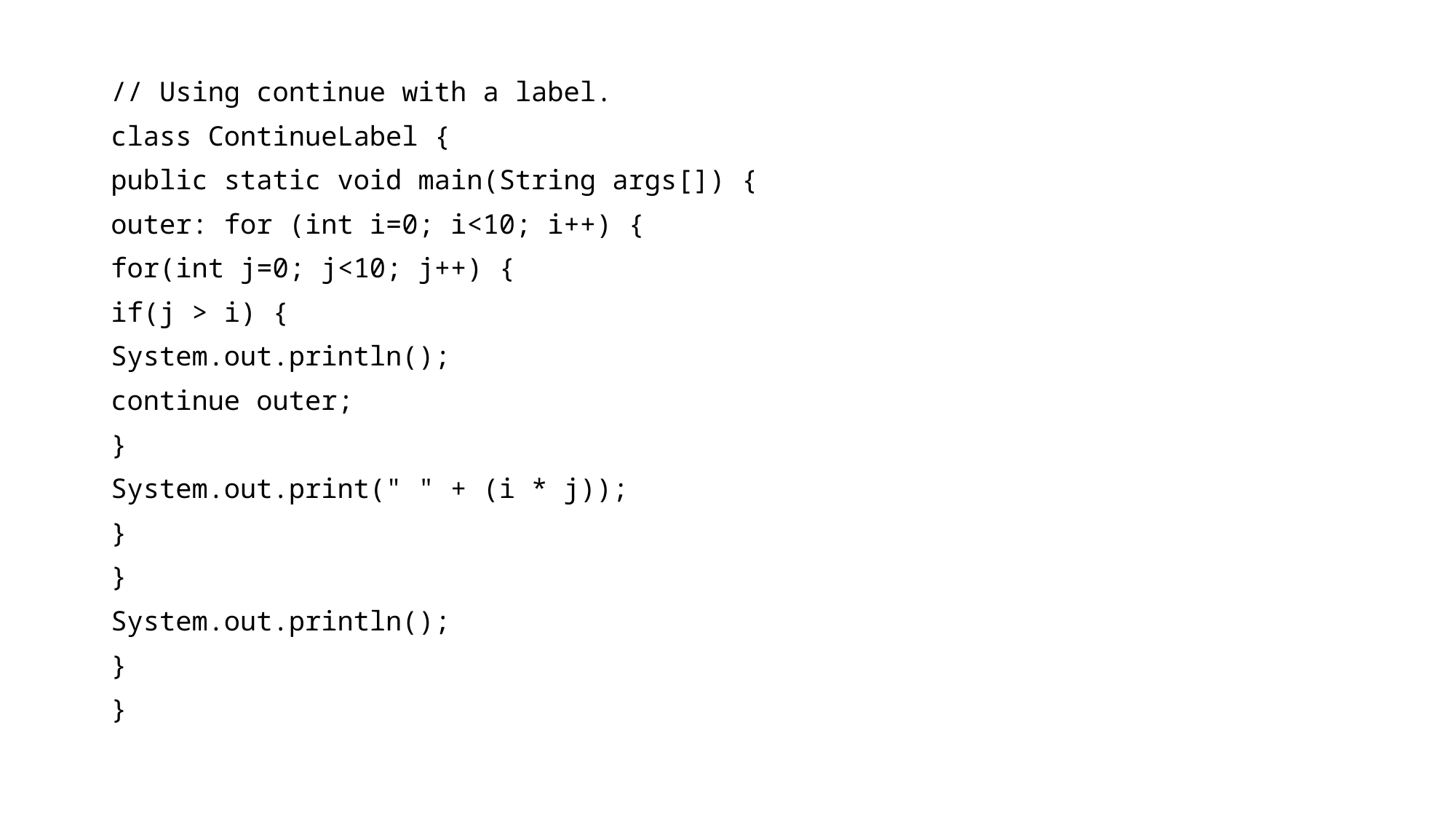

// Using continue with a label.
class ContinueLabel {
public static void main(String args[]) {
outer: for (int i=0; i<10; i++) {
for(int j=0; j<10; j++) {
if(j > i) {
System.out.println();
continue outer;
}
System.out.print(" " + (i * j));
}
}
System.out.println();
}
}